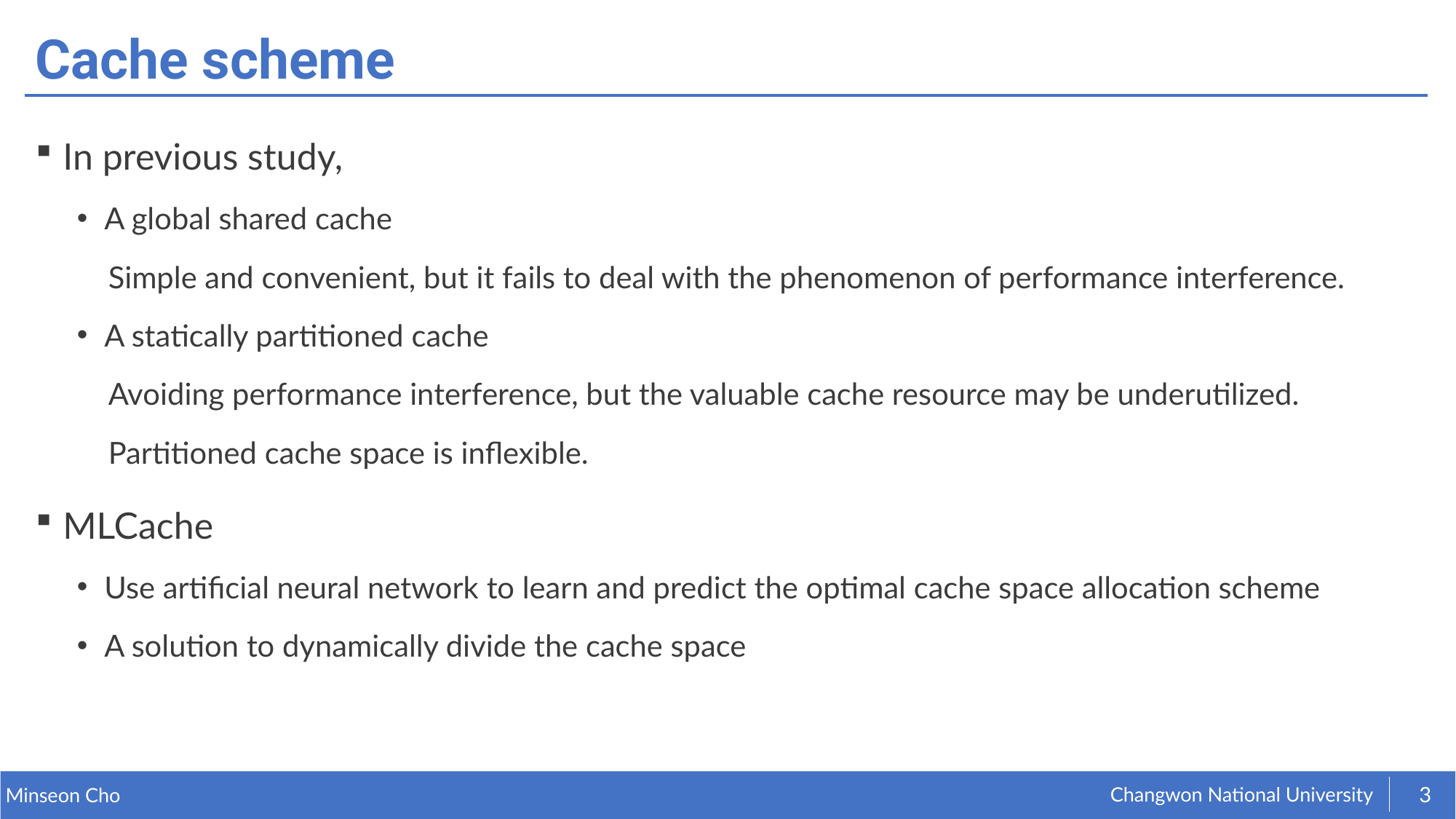

# Cache scheme
In previous study,
A global shared cache
    Simple and convenient, but it fails to deal with the phenomenon of performance interference.
A statically partitioned cache
    Avoiding performance interference, but the valuable cache resource may be underutilized.
    Partitioned cache space is inflexible.
MLCache
Use artificial neural network to learn and predict the optimal cache space allocation scheme
A solution to dynamically divide the cache space

3